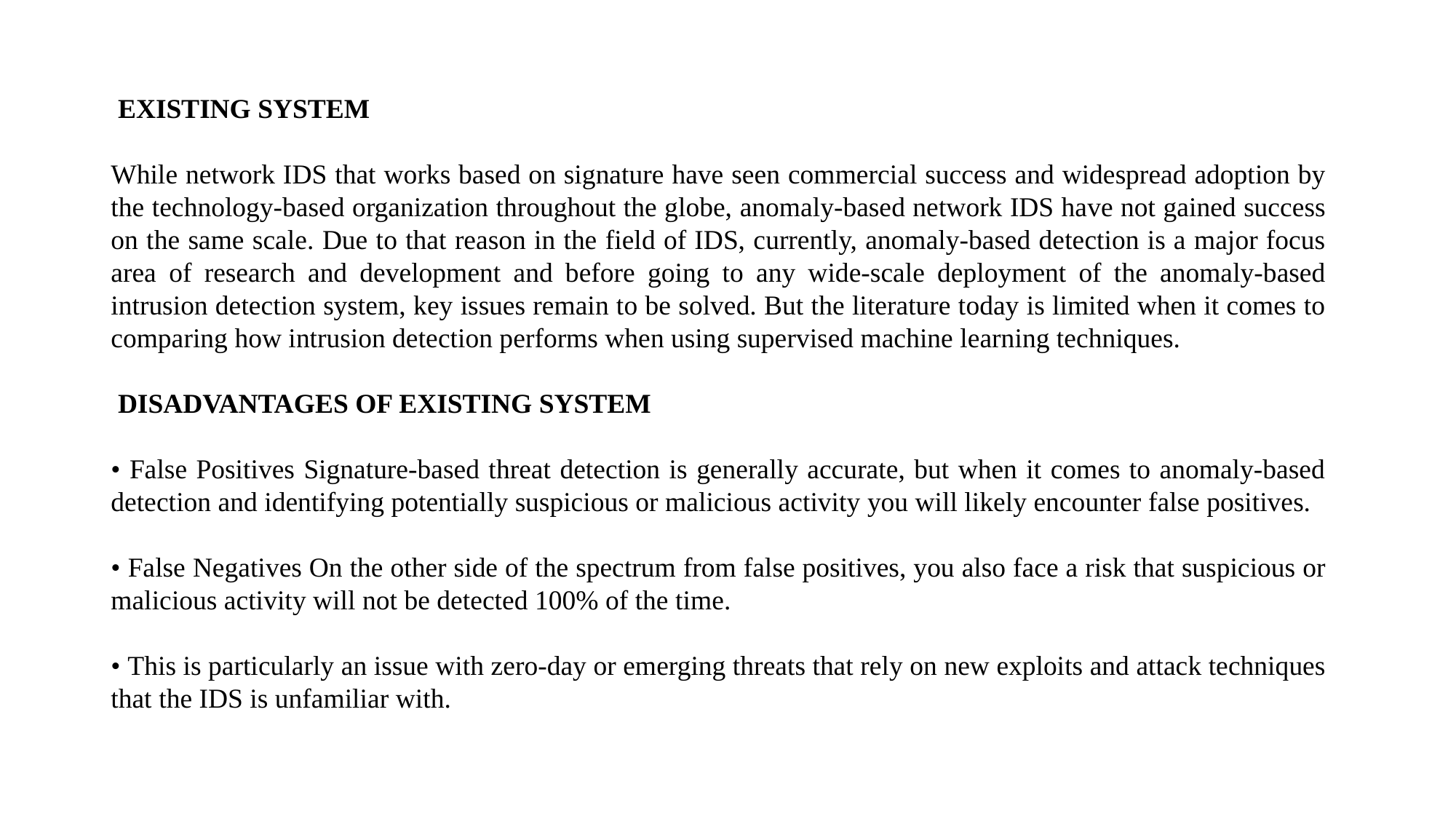

EXISTING SYSTEM

While network IDS that works based on signature have seen commercial success and widespread adoption by the technology-based organization throughout the globe, anomaly-based network IDS have not gained success on the same scale. Due to that reason in the field of IDS, currently, anomaly-based detection is a major focus area of research and development and before going to any wide-scale deployment of the anomaly-based intrusion detection system, key issues remain to be solved. But the literature today is limited when it comes to comparing how intrusion detection performs when using supervised machine learning techniques.

 DISADVANTAGES OF EXISTING SYSTEM

• False Positives Signature-based threat detection is generally accurate, but when it comes to anomaly-based detection and identifying potentially suspicious or malicious activity you will likely encounter false positives.

• False Negatives On the other side of the spectrum from false positives, you also face a risk that suspicious or malicious activity will not be detected 100% of the time.

• This is particularly an issue with zero-day or emerging threats that rely on new exploits and attack techniques that the IDS is unfamiliar with.